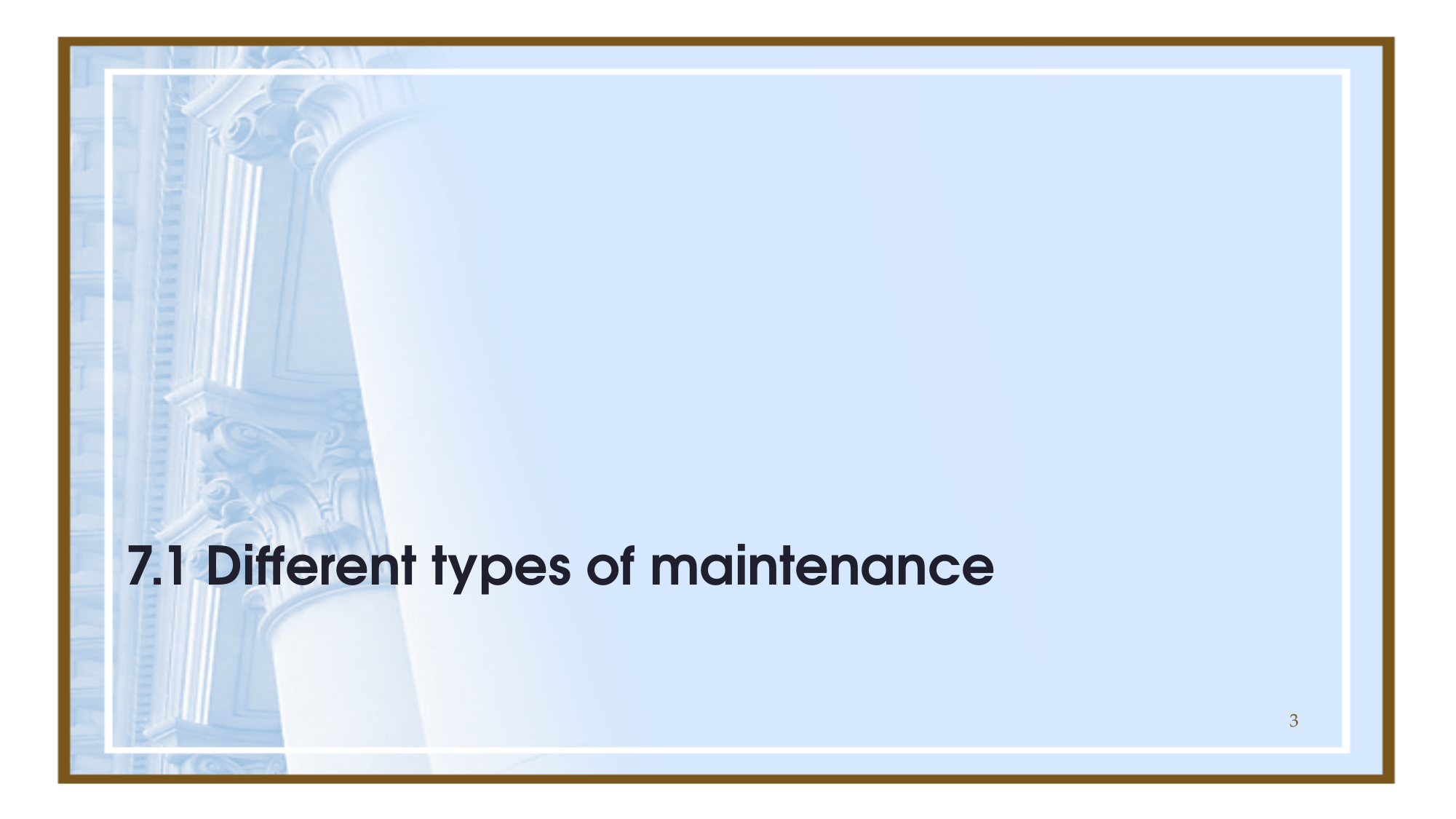

# 7.1 Different types of maintenance
3